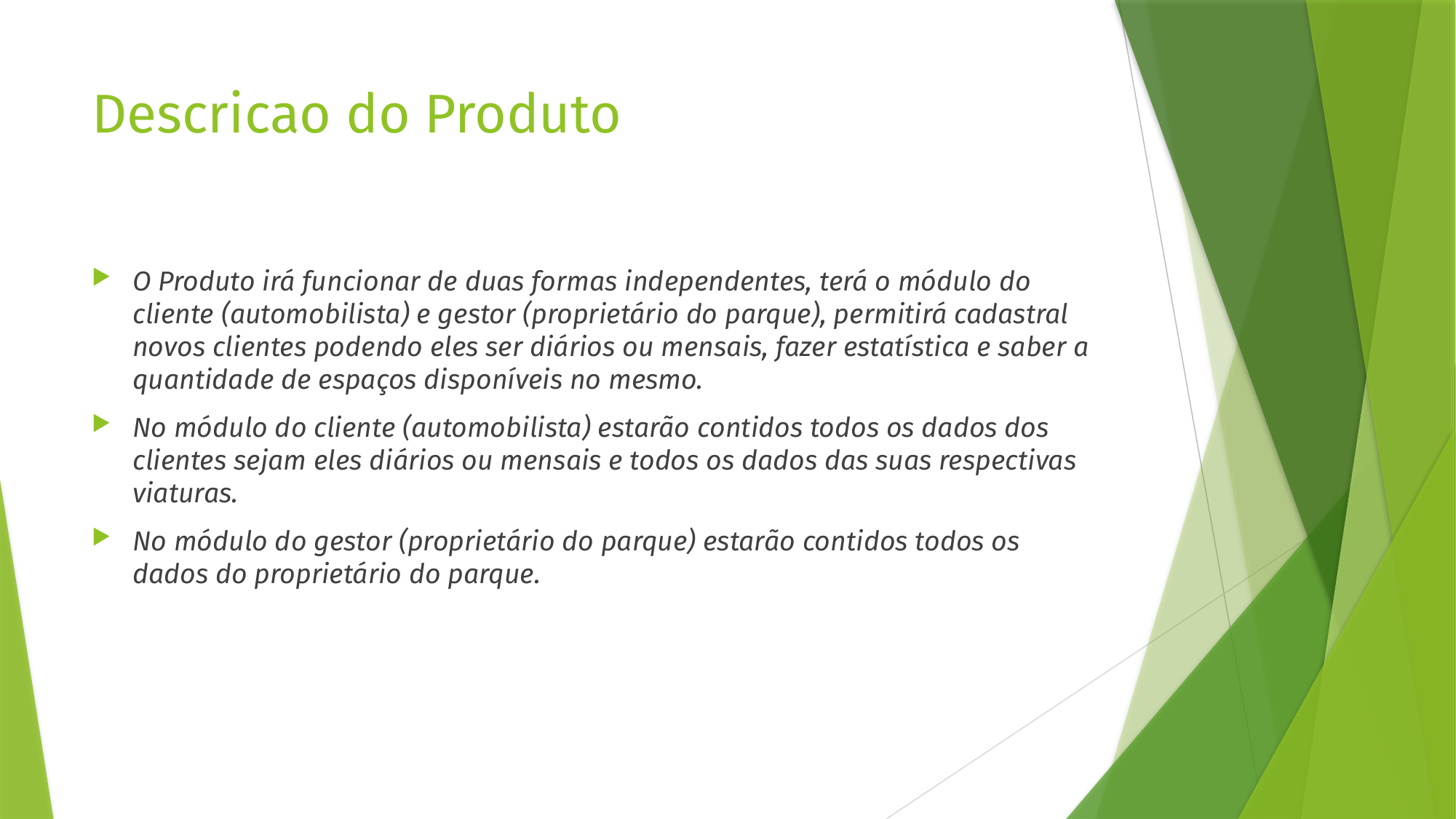

# Descricao do Produto
O Produto irá funcionar de duas formas independentes, terá o módulo do cliente (automobilista) e gestor (proprietário do parque), permitirá cadastral novos clientes podendo eles ser diários ou mensais, fazer estatística e saber a quantidade de espaços disponíveis no mesmo.
No módulo do cliente (automobilista) estarão contidos todos os dados dos clientes sejam eles diários ou mensais e todos os dados das suas respectivas viaturas.
No módulo do gestor (proprietário do parque) estarão contidos todos os dados do proprietário do parque.